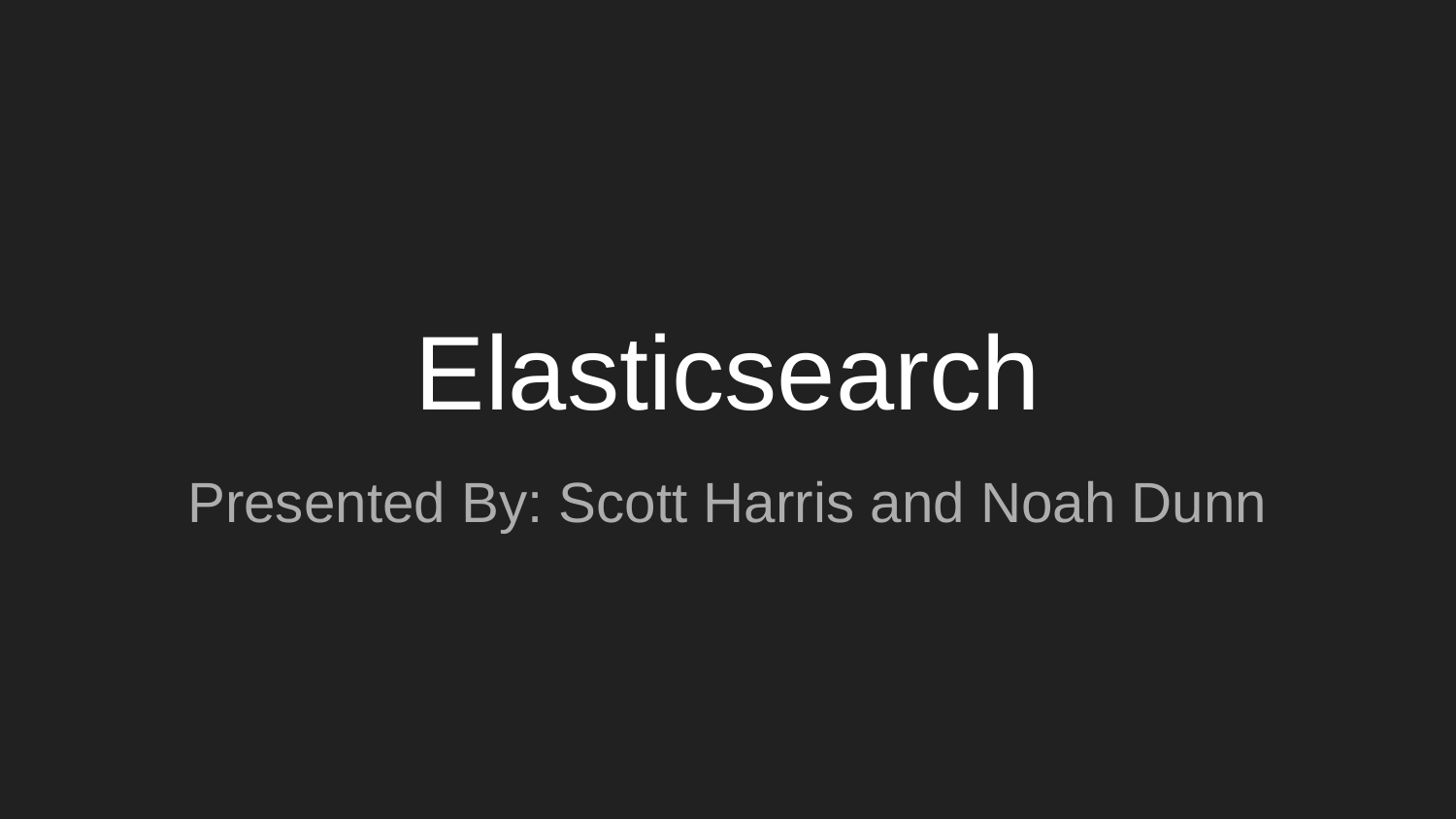

# Elasticsearch
Presented By: Scott Harris and Noah Dunn